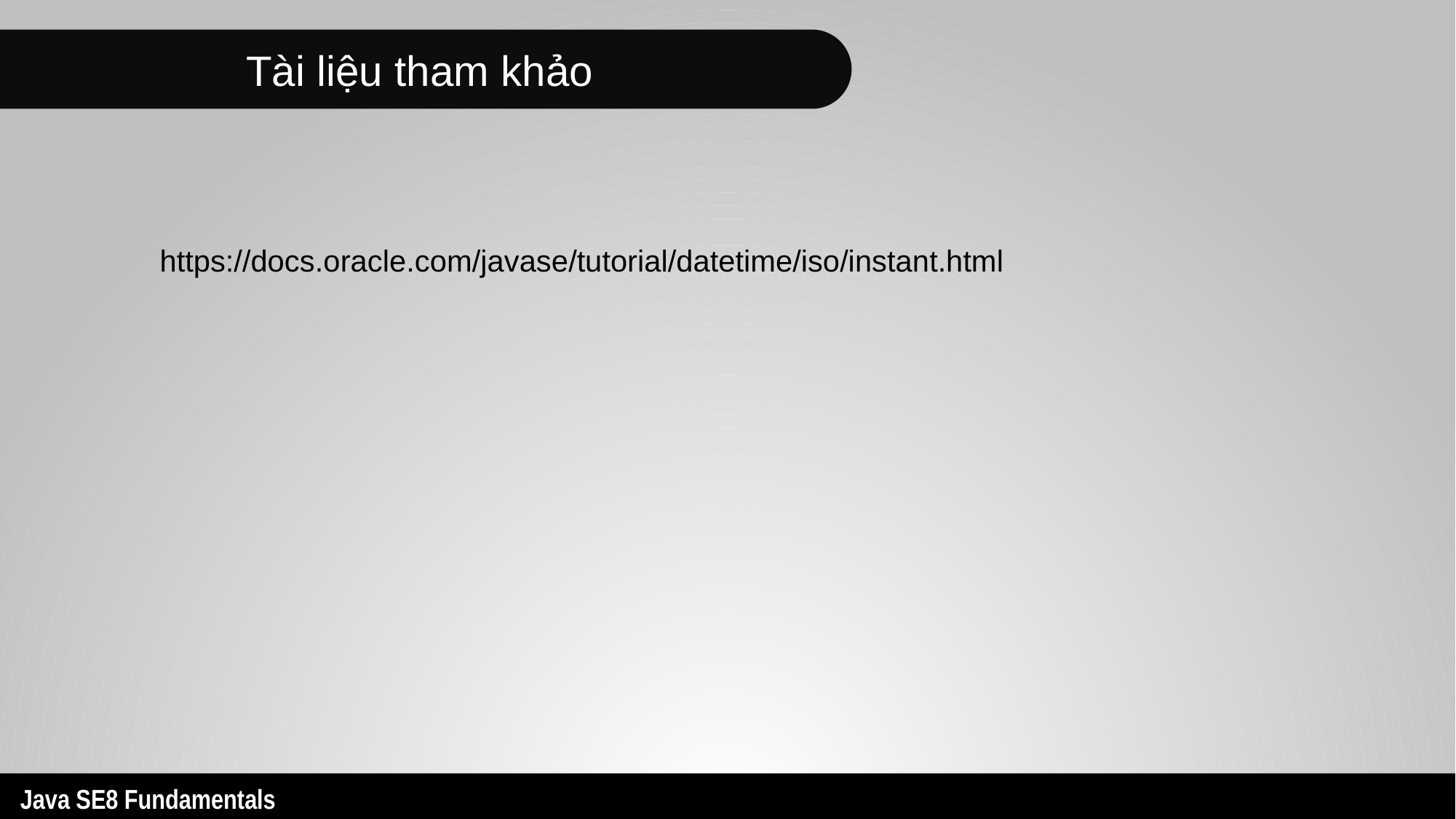

Tài liệu tham khảo
https://docs.oracle.com/javase/tutorial/datetime/iso/instant.html

3

Java SE8 Fundamentals